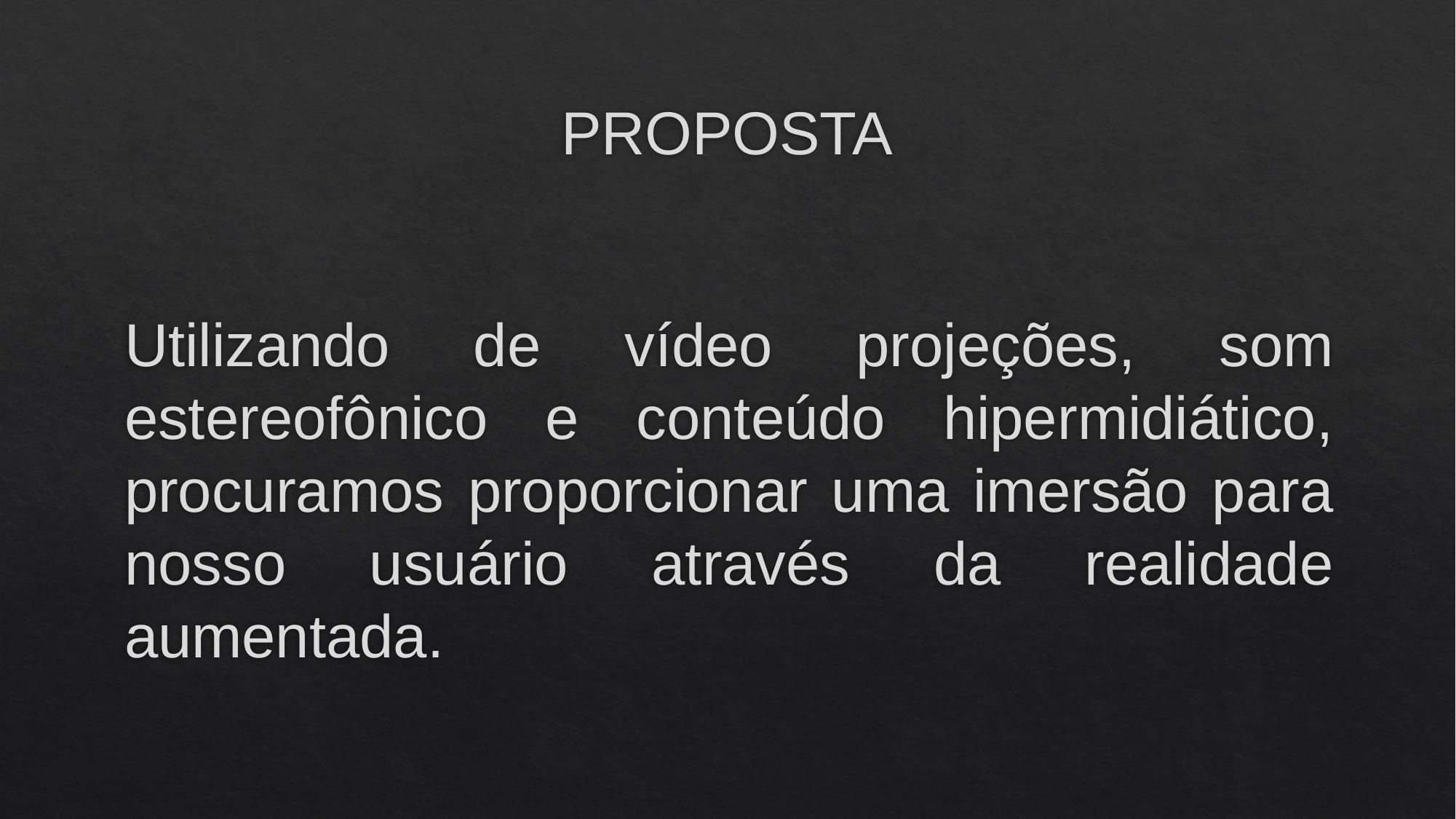

# PROPOSTA

Utilizando de vídeo projeções, som estereofônico e conteúdo hipermidiático, procuramos proporcionar uma imersão para nosso usuário através da realidade aumentada.